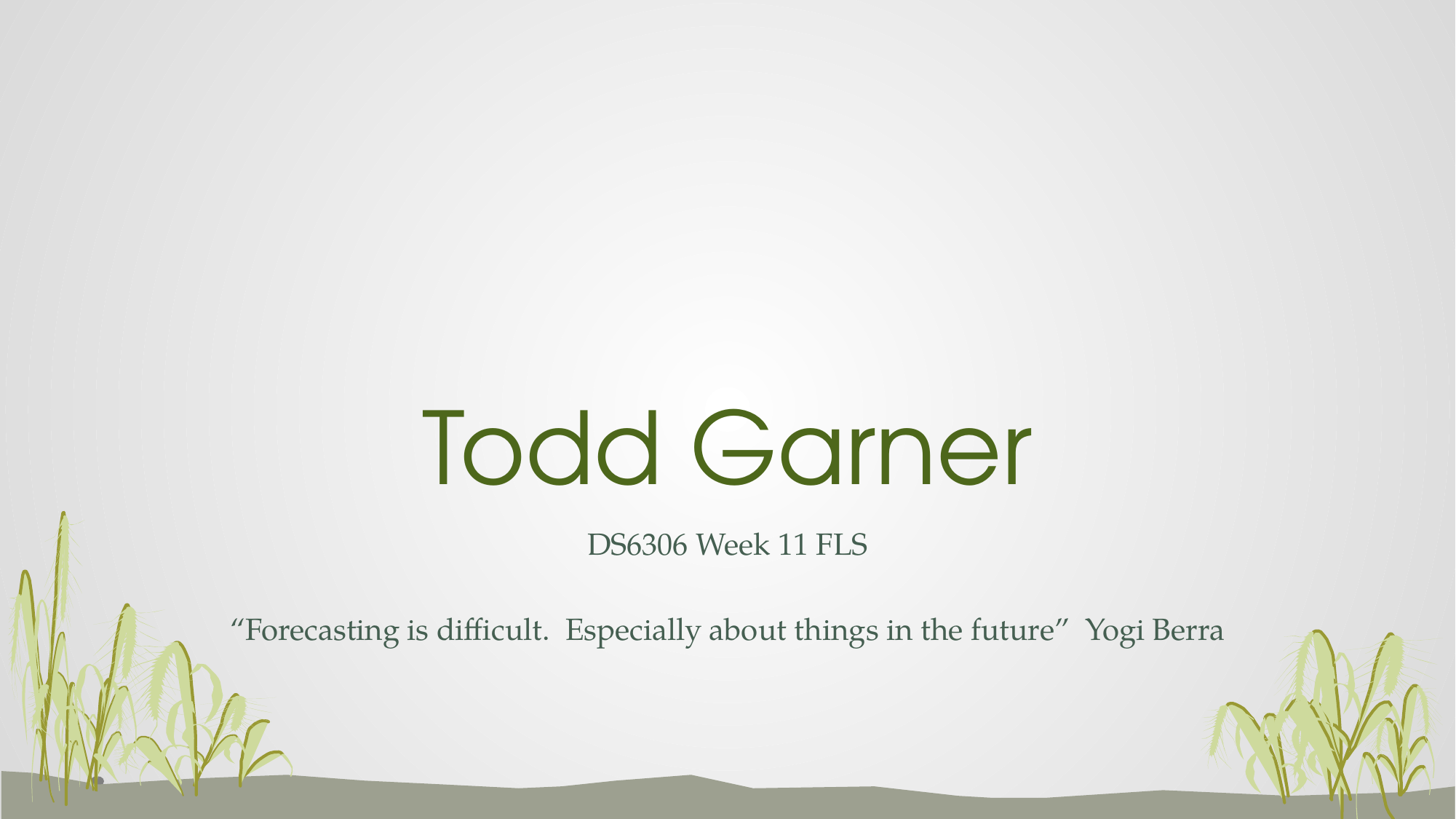

# Todd Garner
DS6306 Week 11 FLS

“Forecasting is difficult.  Especially about things in the future”  Yogi Berra